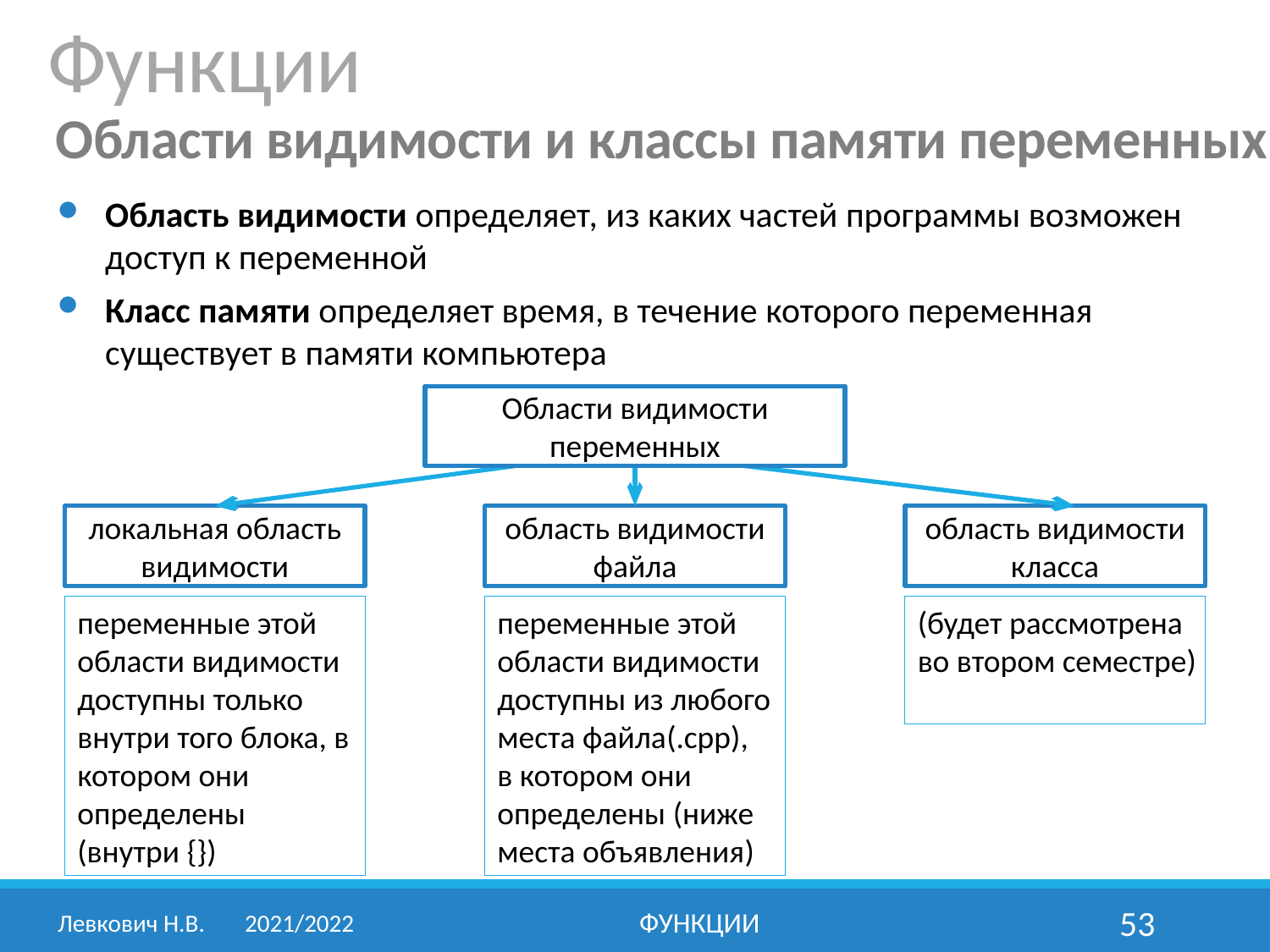

Функции
Области видимости и классы памяти переменных
Область видимости определяет, из каких частей программы возможен доступ к переменной
Класс памяти определяет время, в течение которого переменная существует в памяти компьютера
Области видимости переменных
локальная область видимости
область видимости файла
область видимости класса
переменные этой области видимости доступны только внутри того блока, в котором они определены
(внутри {})
(будет рассмотрена во втором семестре)
переменные этой области видимости доступны из любого места файла(.cpp),
в котором они определены (ниже места объявления)
Левкович Н.В.	2021/2022
Функции
53